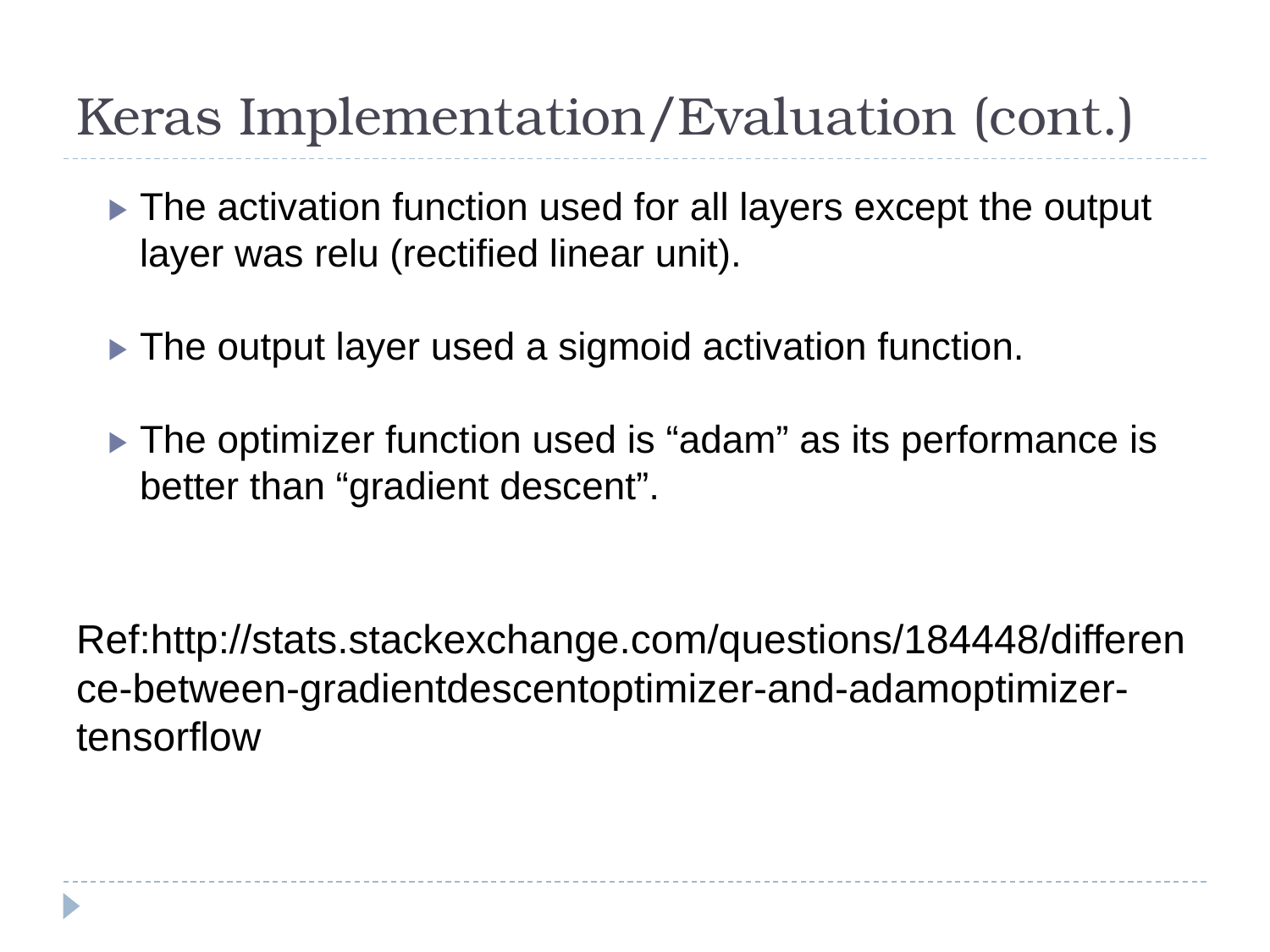

# Keras Implementation/Evaluation (cont.)
The activation function used for all layers except the output layer was relu (rectified linear unit).

The output layer used a sigmoid activation function.

The optimizer function used is “adam” as its performance is better than “gradient descent”.

    Ref:http://stats.stackexchange.com/questions/184448/difference-between-gradientdescentoptimizer-and-adamoptimizer-tensorflow